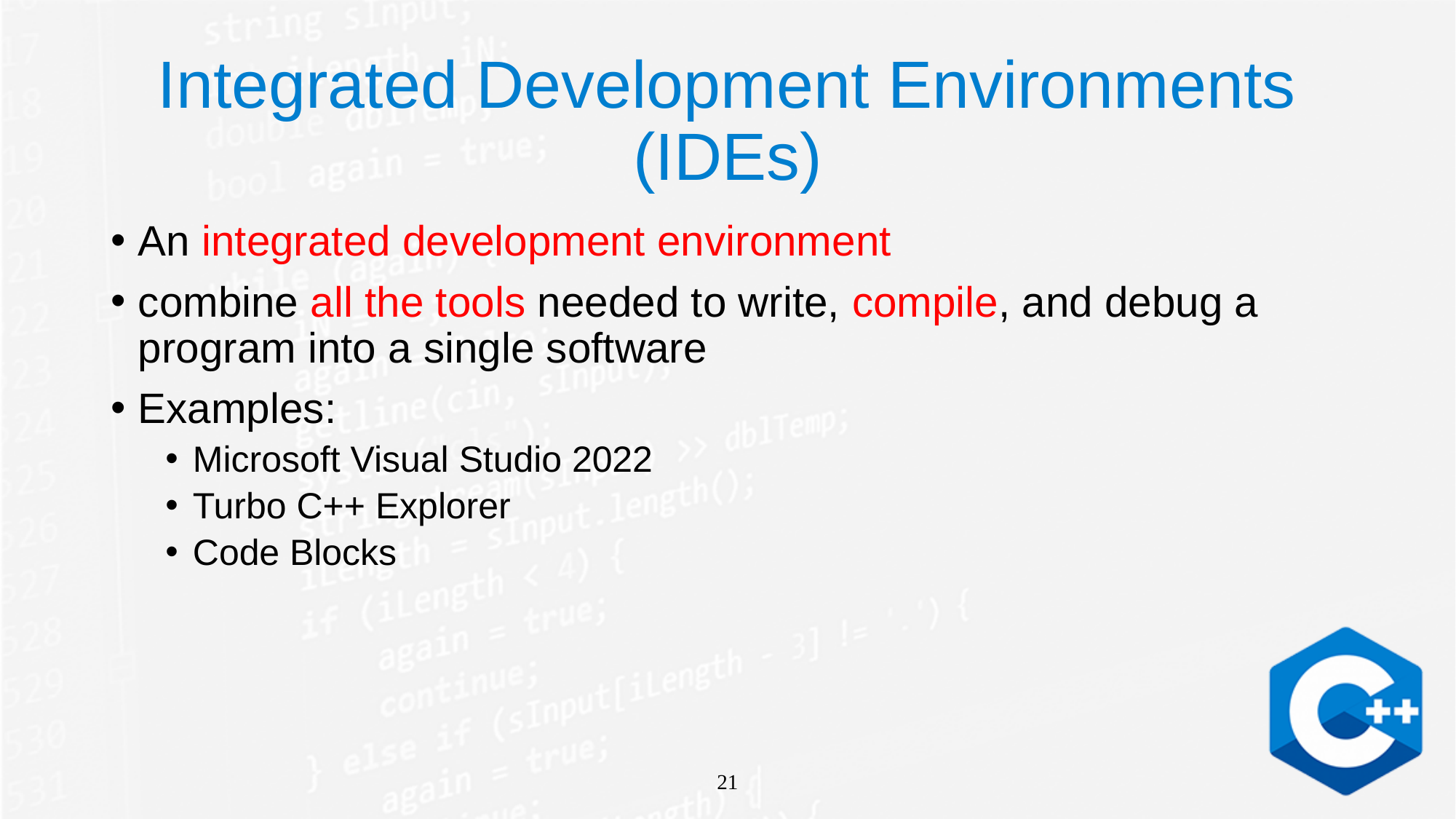

# Integrated Development Environments (IDEs)
An integrated development environment
combine all the tools needed to write, compile, and debug a program into a single software
Examples:
Microsoft Visual Studio 2022
Turbo C++ Explorer
Code Blocks

21